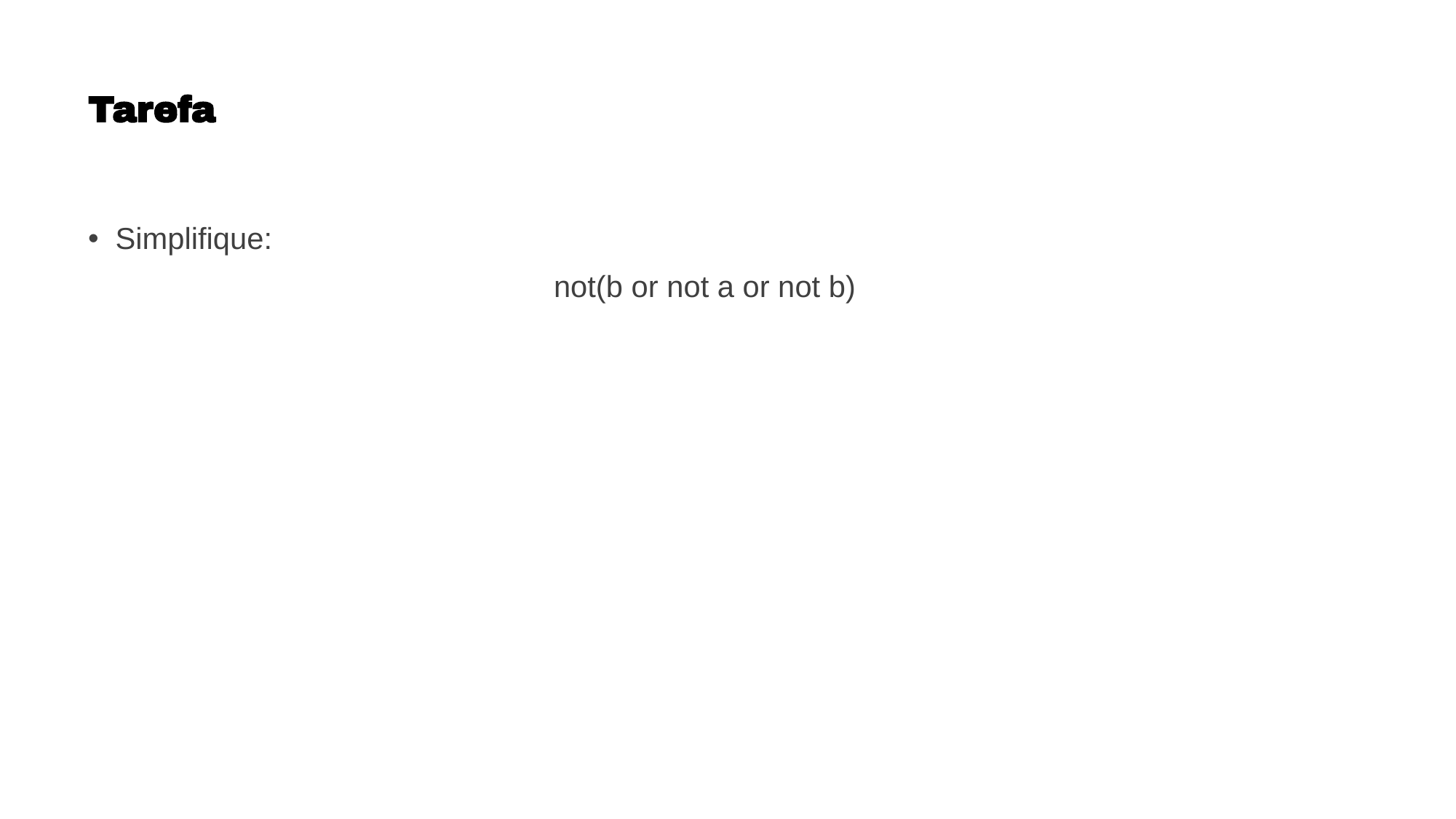

# Tarefa
Simplifique:
not(b or not a or not b)